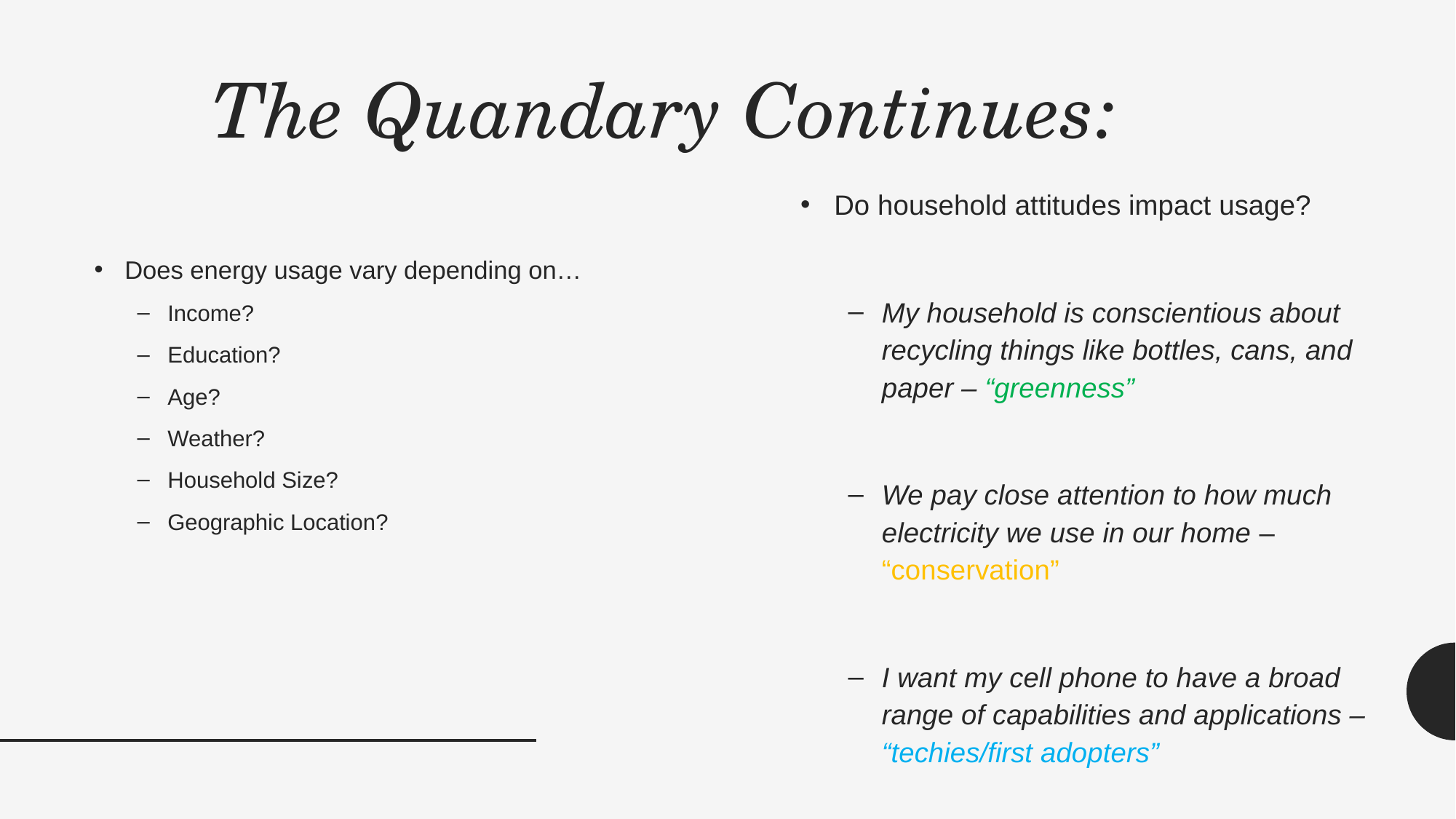

# The Quandary Continues:
Do household attitudes impact usage?

My household is conscientious about recycling things like bottles, cans, and paper – “greenness”

We pay close attention to how much electricity we use in our home – “conservation”

I want my cell phone to have a broad range of capabilities and applications – “techies/first adopters”

Does energy usage vary depending on…
Income?
Education?
Age?
Weather?
Household Size?
Geographic Location?